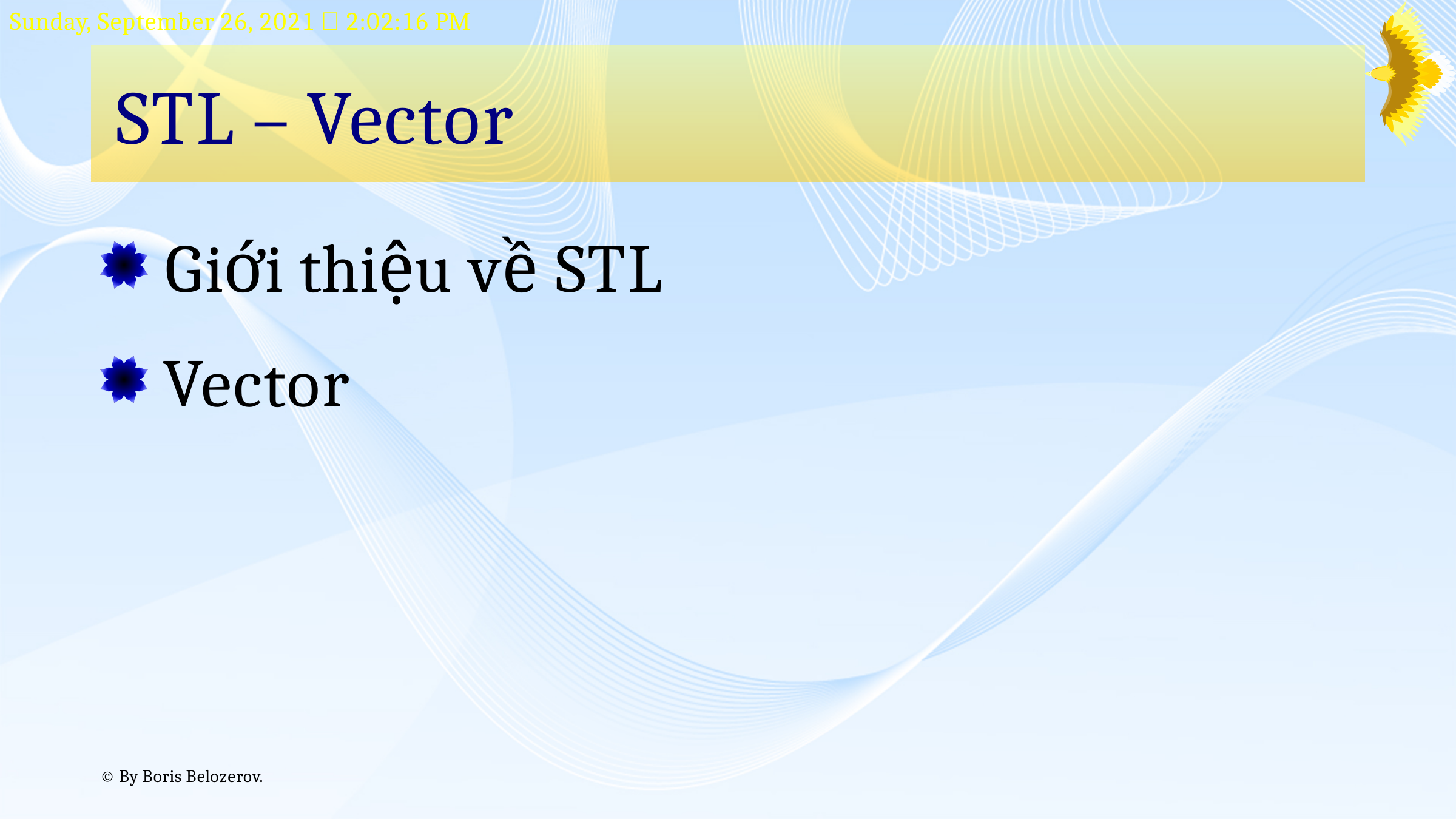

# STL – Vector
 Giới thiệu về STL
 Vector